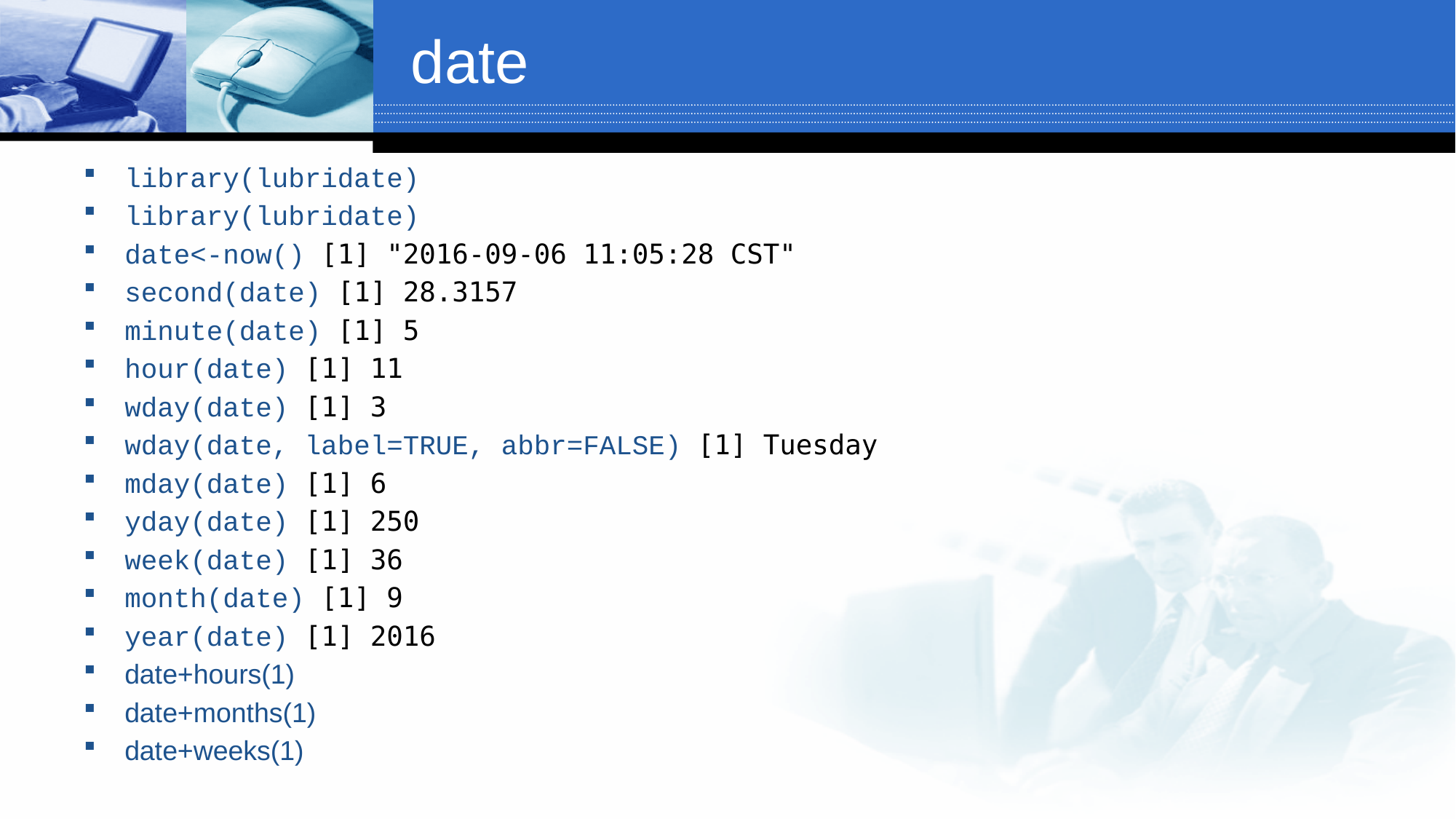

# date
library(lubridate)
library(lubridate)
date<-now() [1] "2016-09-06 11:05:28 CST"
second(date) [1] 28.3157
minute(date) [1] 5
hour(date) [1] 11
wday(date) [1] 3
wday(date, label=TRUE, abbr=FALSE) [1] Tuesday
mday(date) [1] 6
yday(date) [1] 250
week(date) [1] 36
month(date) [1] 9
year(date) [1] 2016
date+hours(1)
date+months(1)
date+weeks(1)